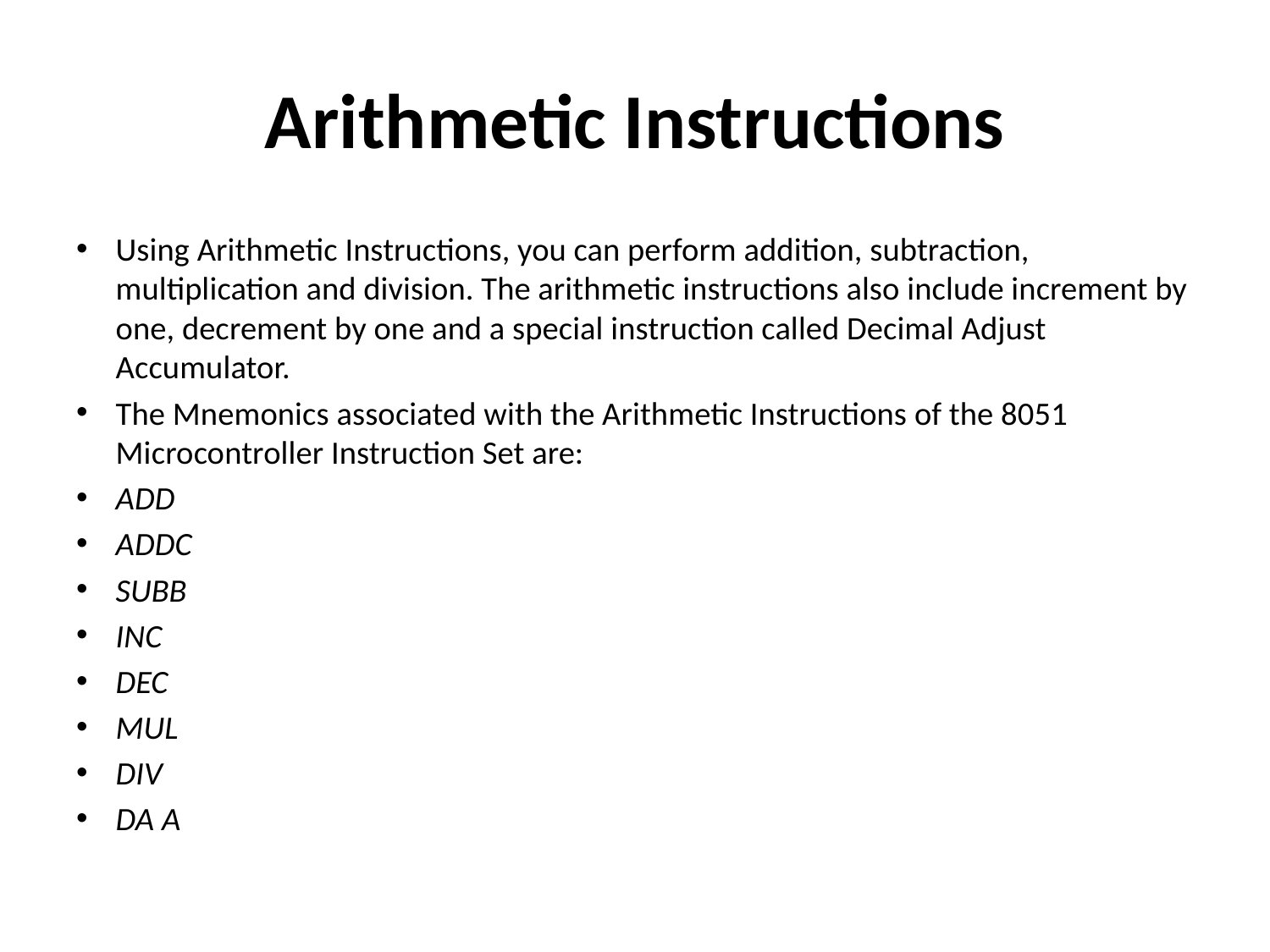

# Arithmetic Instructions
Using Arithmetic Instructions, you can perform addition, subtraction, multiplication and division. The arithmetic instructions also include increment by one, decrement by one and a special instruction called Decimal Adjust Accumulator.
The Mnemonics associated with the Arithmetic Instructions of the 8051 Microcontroller Instruction Set are:
ADD
ADDC
SUBB
INC
DEC
MUL
DIV
DA A